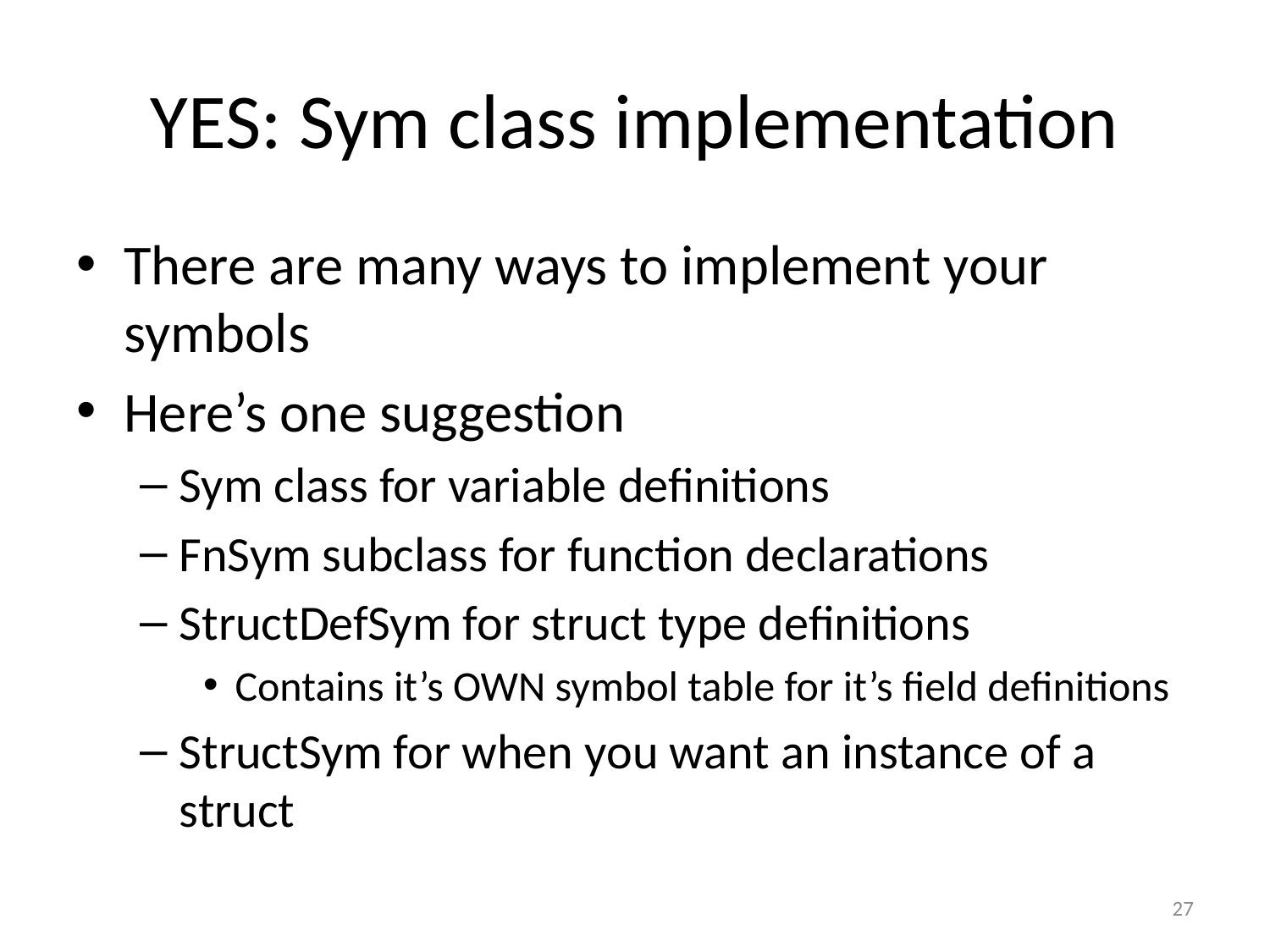

# YES: Sym class implementation
There are many ways to implement your symbols
Here’s one suggestion
Sym class for variable definitions
FnSym subclass for function declarations
StructDefSym for struct type definitions
Contains it’s OWN symbol table for it’s field definitions
StructSym for when you want an instance of a struct
27